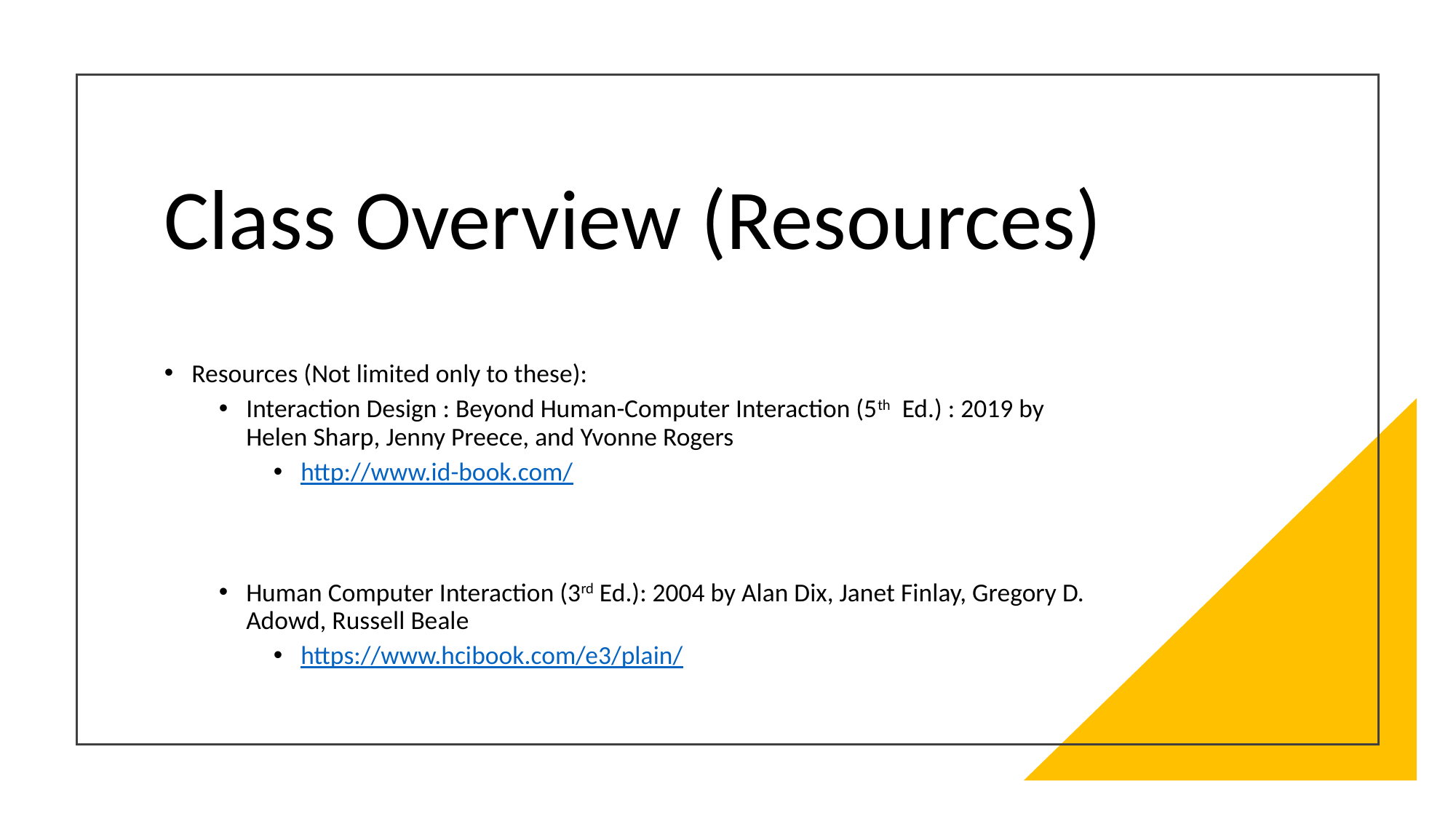

# Class Overview (Resources)
Resources (Not limited only to these):
Interaction Design : Beyond Human-Computer Interaction (5th  Ed.) : 2019 by  Helen Sharp, Jenny Preece, and Yvonne Rogers
http://www.id-book.com/

Human Computer Interaction (3rd Ed.): 2004 by Alan Dix, Janet Finlay, Gregory D. Adowd, Russell Beale
https://www.hcibook.com/e3/plain/

COMP6800001 - HCI
6